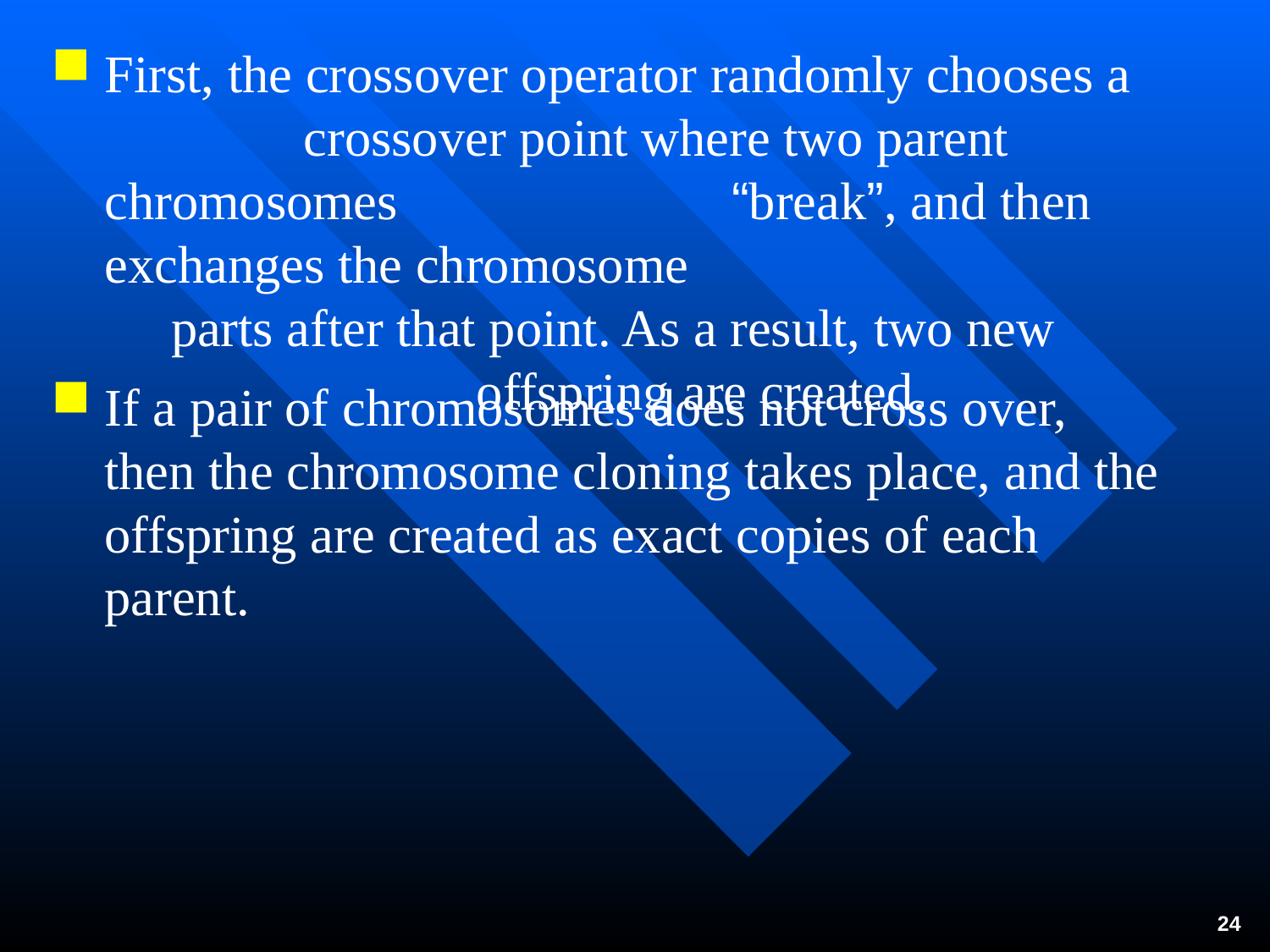

First, the crossover operator randomly chooses a                    crossover point where two parent chromosomes                         “break”, and then exchanges the chromosome                                           parts after that point. As a result, two new                                       offspring are created.
If a pair of chromosomes does not cross over, then the chromosome cloning takes place, and the offspring are created as exact copies of each parent.